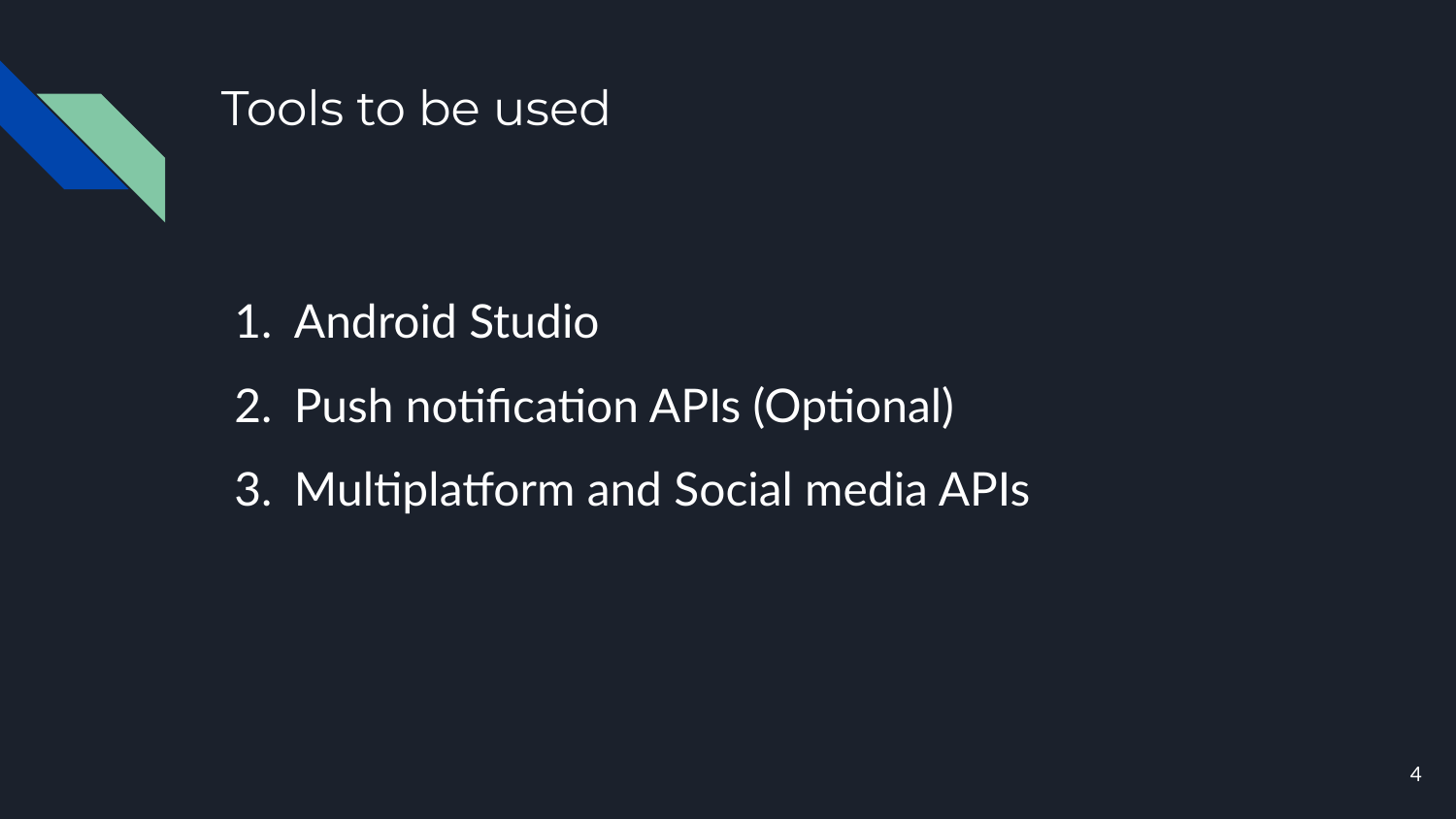

# Tools to be used
Android Studio
Push notification APIs (Optional)
Multiplatform and Social media APIs
4